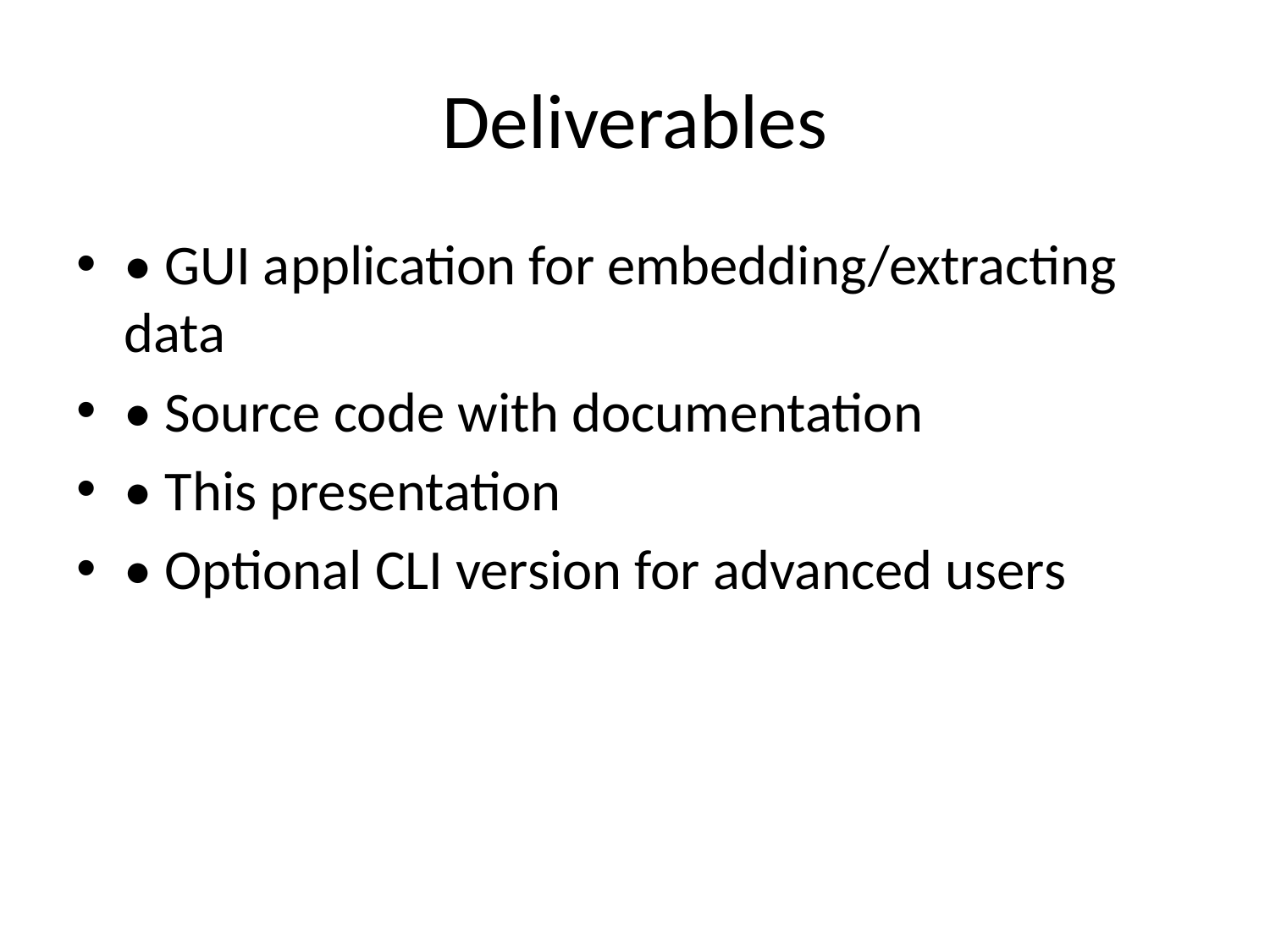

# Deliverables
• GUI application for embedding/extracting data
• Source code with documentation
• This presentation
• Optional CLI version for advanced users